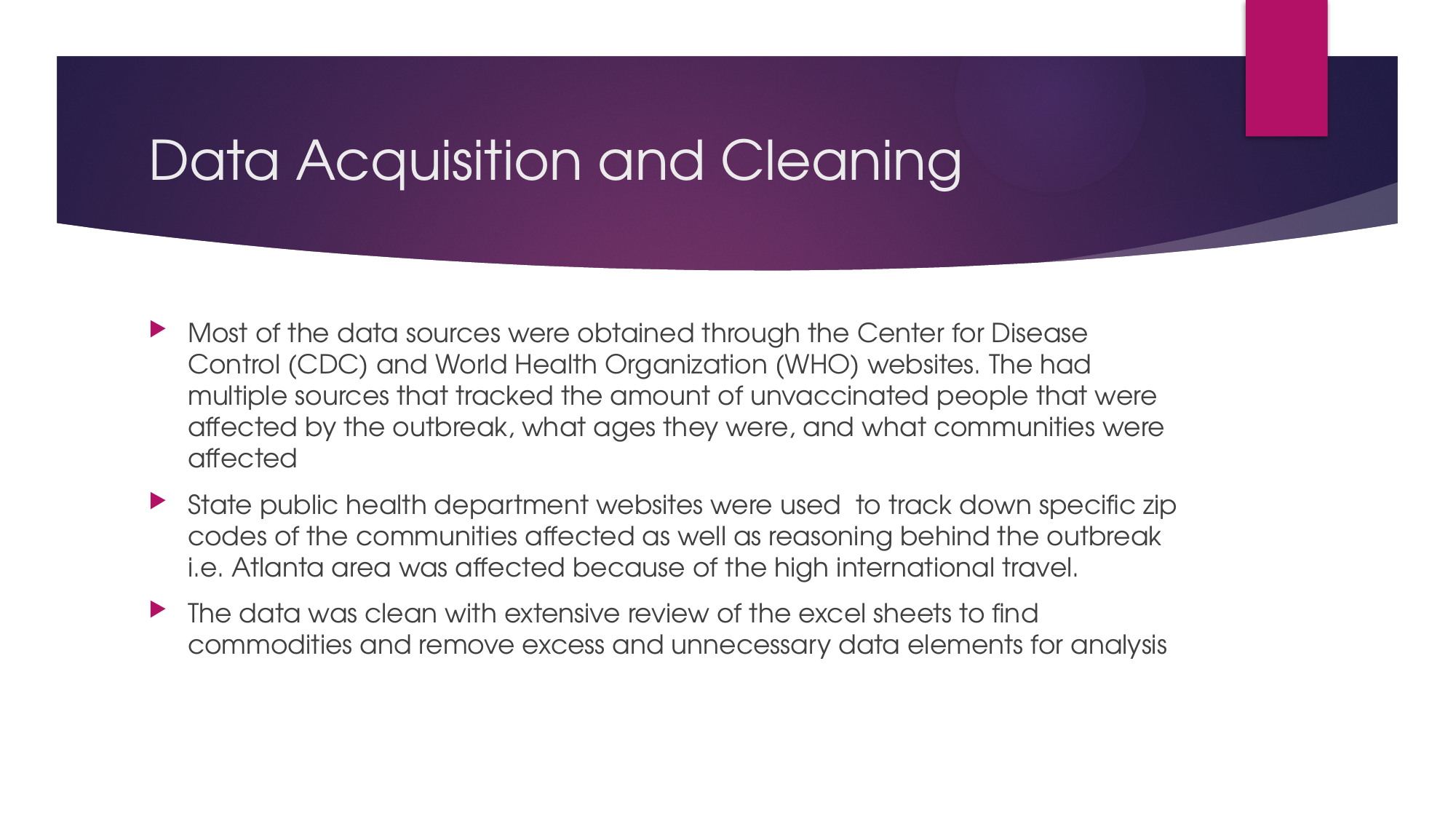

# Data Acquisition and Cleaning
Most of the data sources were obtained through the Center for Disease Control (CDC) and World Health Organization (WHO) websites. The had multiple sources that tracked the amount of unvaccinated people that were affected by the outbreak, what ages they were, and what communities were affected
State public health department websites were used  to track down specific zip codes of the communities affected as well as reasoning behind the outbreak i.e. Atlanta area was affected because of the high international travel.
The data was clean with extensive review of the excel sheets to find commodities and remove excess and unnecessary data elements for analysis